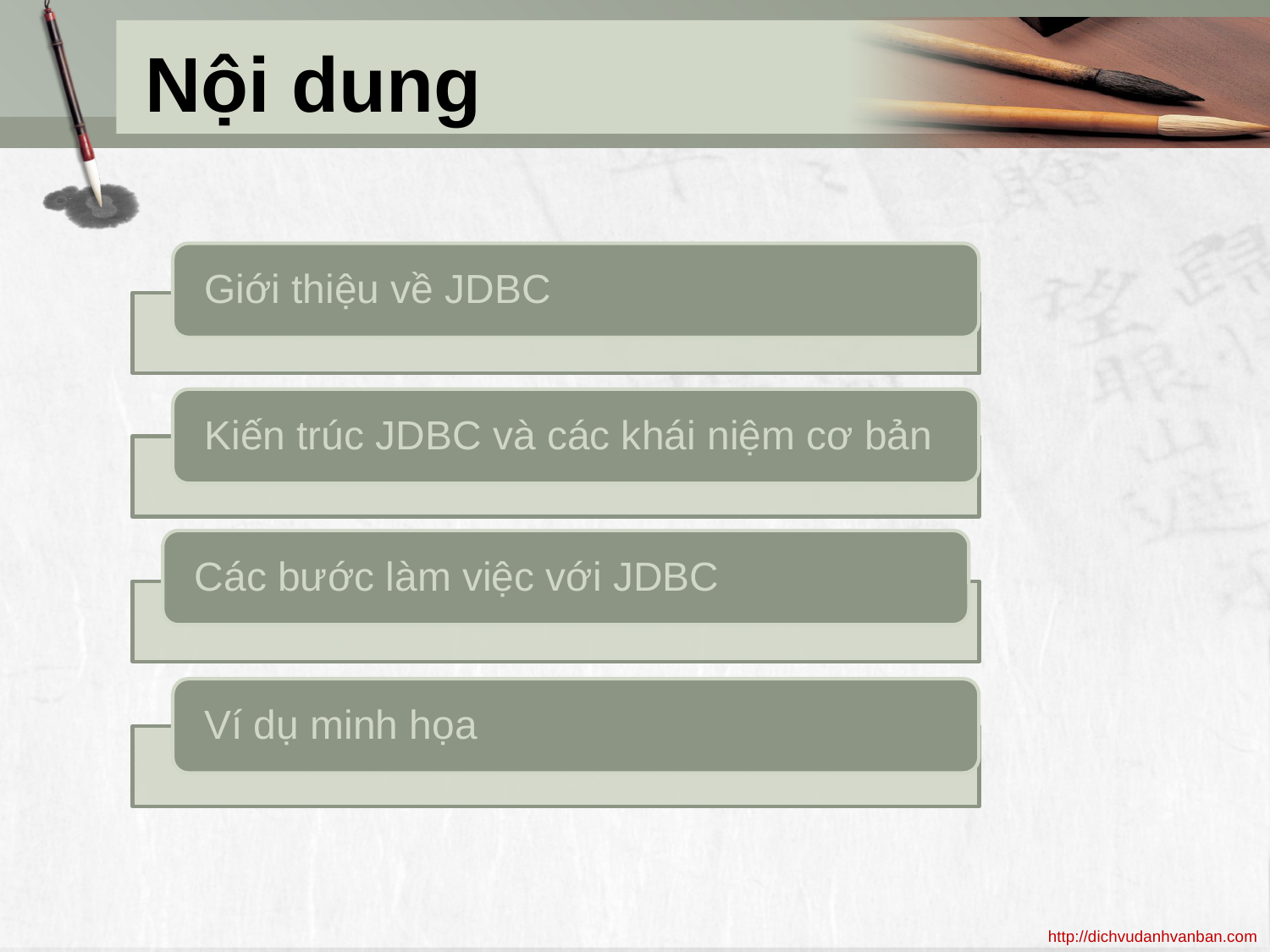

# Nội dung
Giới thiệu về JDBC
Kiến trúc JDBC và các khái niệm cơ bản
Các bước làm việc với JDBC
Ví dụ minh họa